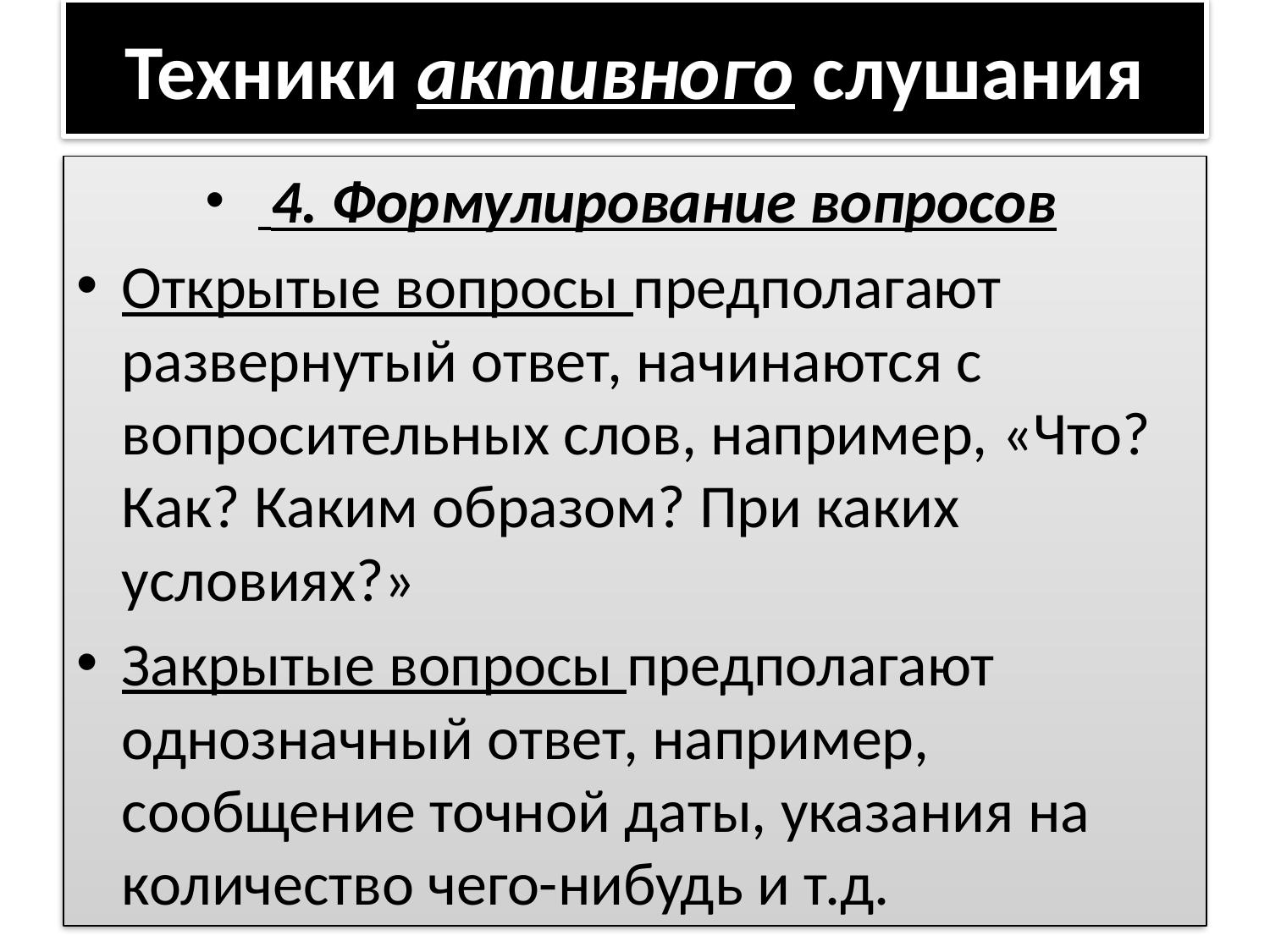

# Техники активного слушания
 4. Формулирование вопросов
Открытые вопросы предполагают развернутый ответ, начинаются с вопросительных слов, например, «Что? Как? Каким образом? При каких условиях?»
Закрытые вопросы предполагают однозначный ответ, например, сообщение точной даты, указания на количество чего-нибудь и т.д.